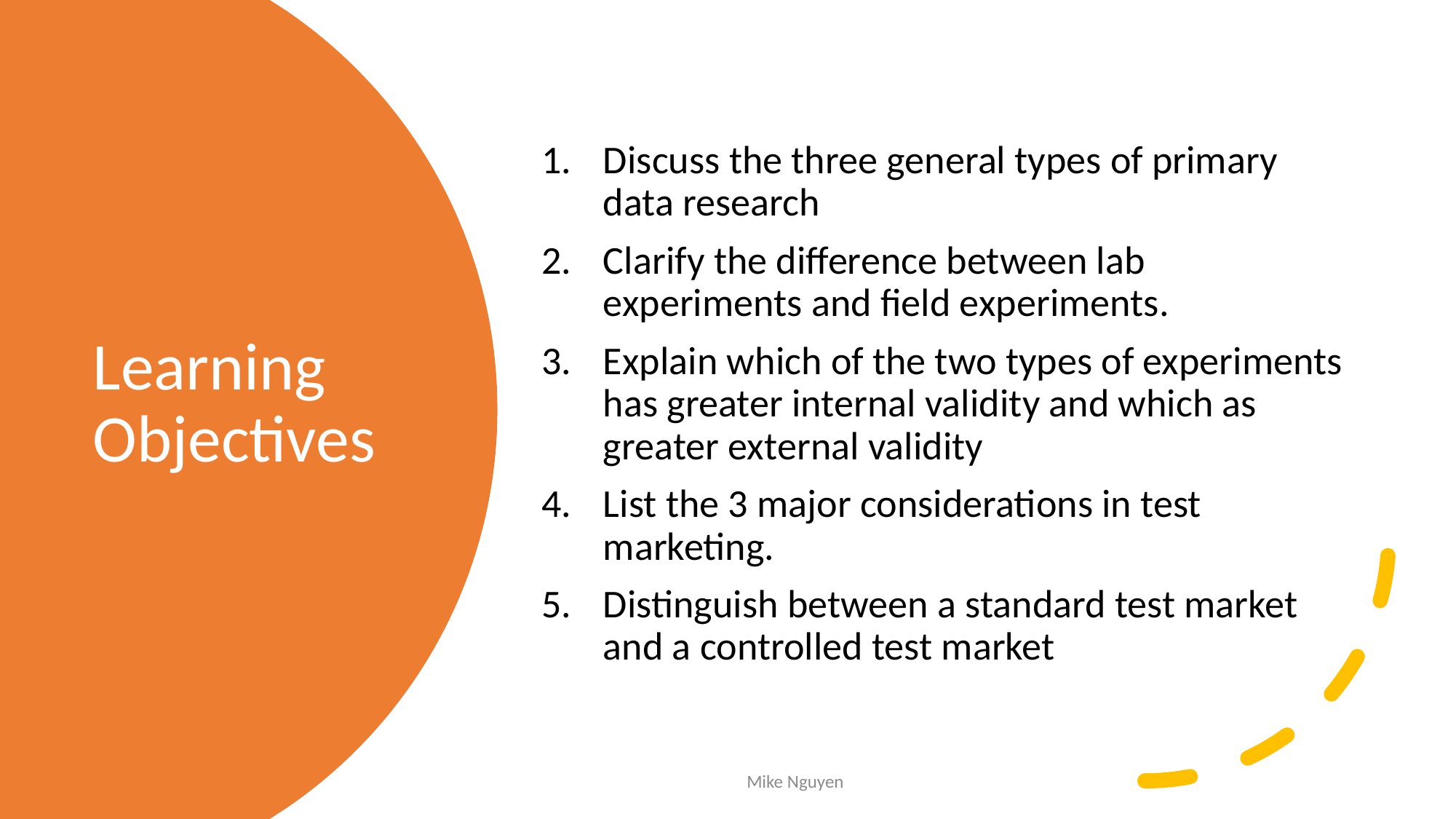

Discuss the three general types of primary data research
Clarify the difference between lab experiments and field experiments.
Explain which of the two types of experiments has greater internal validity and which as greater external validity
List the 3 major considerations in test marketing.
Distinguish between a standard test market and a controlled test market
# Learning Objectives

Mike Nguyen